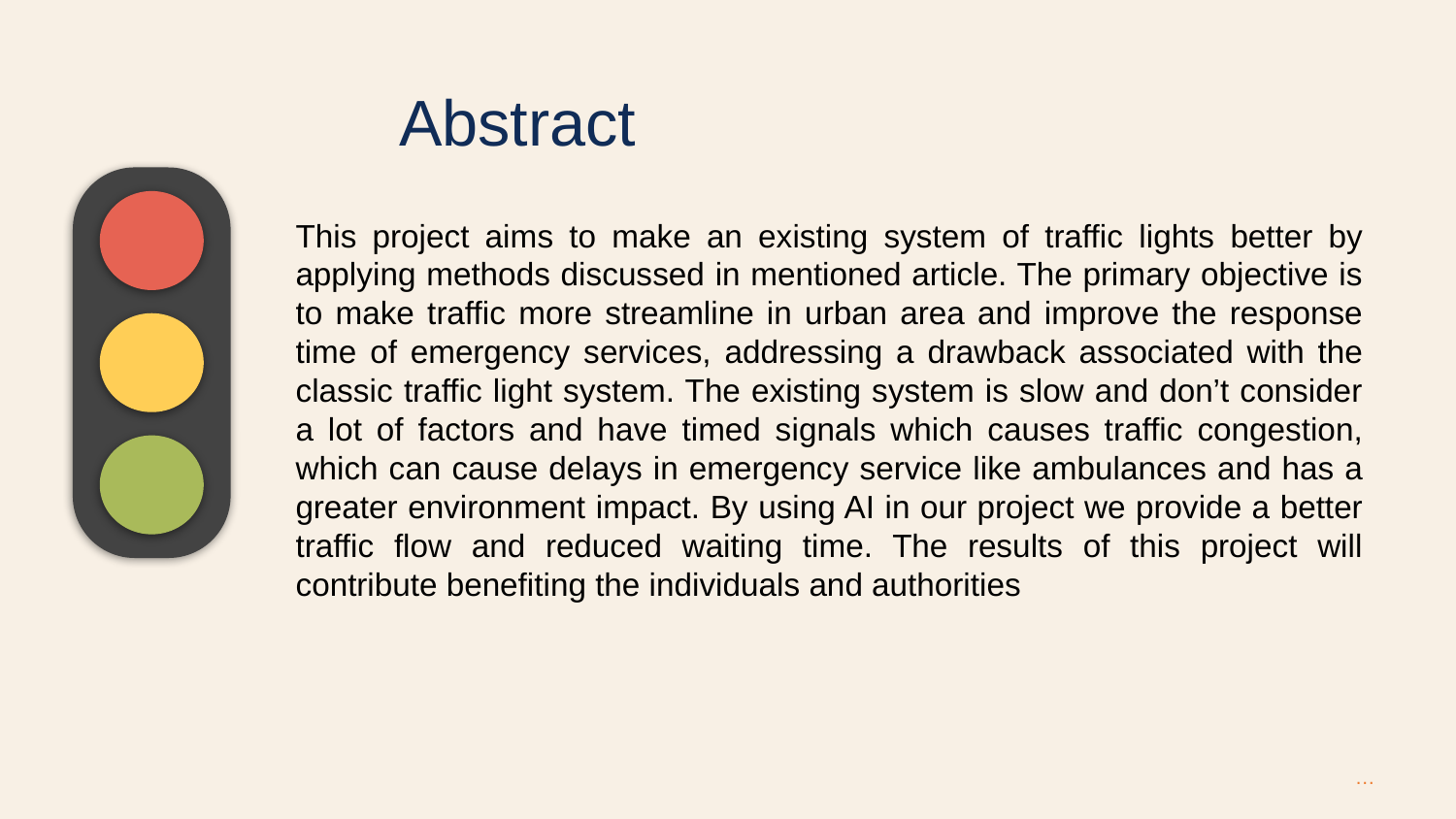

Abstract

This project aims to make an existing system of traffic lights better by applying methods discussed in mentioned article. The primary objective is to make traffic more streamline in urban area and improve the response time of emergency services, addressing a drawback associated with the classic traffic light system. The existing system is slow and don’t consider a lot of factors and have timed signals which causes traffic congestion, which can cause delays in emergency service like ambulances and has a greater environment impact. By using AI in our project we provide a better traffic flow and reduced waiting time. The results of this project will contribute benefiting the individuals and authorities

…